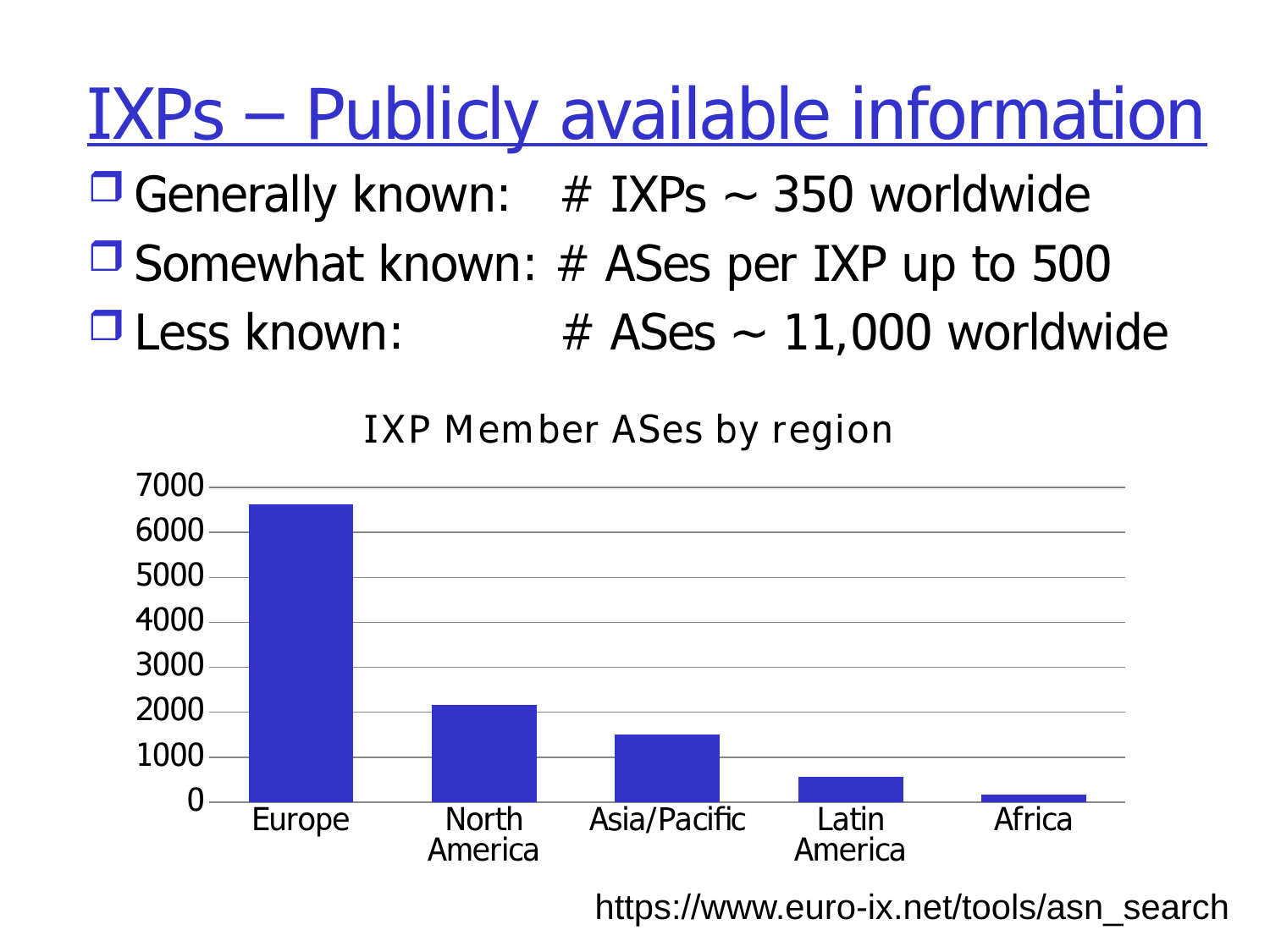

# IXPs – Publicly available information
Generally known:   # IXPs ~ 350 worldwide
Somewhat known: # ASes per IXP up to 500
Less known:          # ASes ~ 11,000 worldwide

### Chart: IXP Member ASes by region

| Category | IXP Participants |
|---|---|
| Europe | 6622.0 |
| North America | 2155.0 |
| Asia/Pacific | 1502.0 |
| Latin America | 560.0 |
| Africa | 160.0 |
https://www.euro-ix.net/tools/asn_search